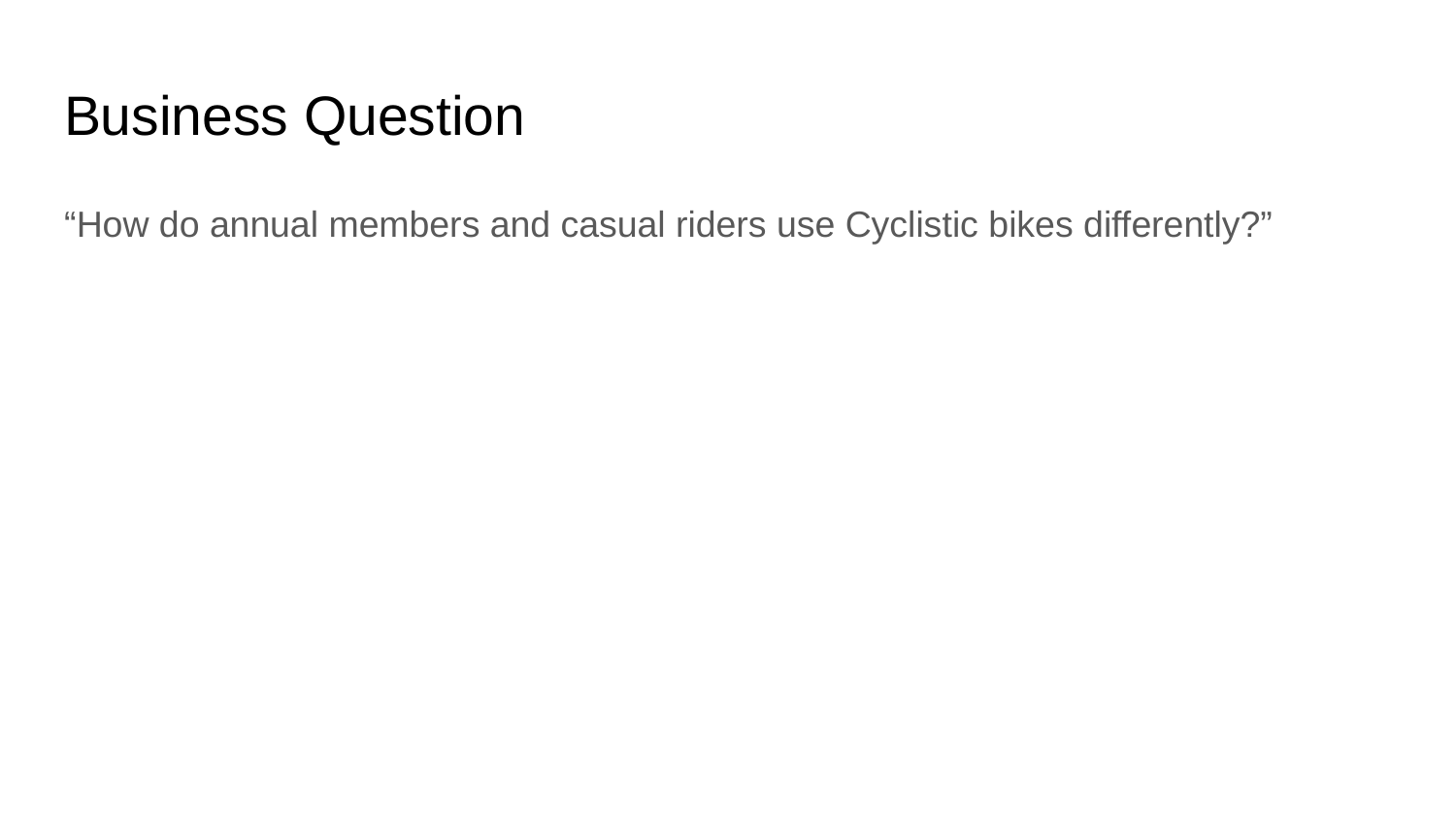

# Business Question
“How do annual members and casual riders use Cyclistic bikes differently?”